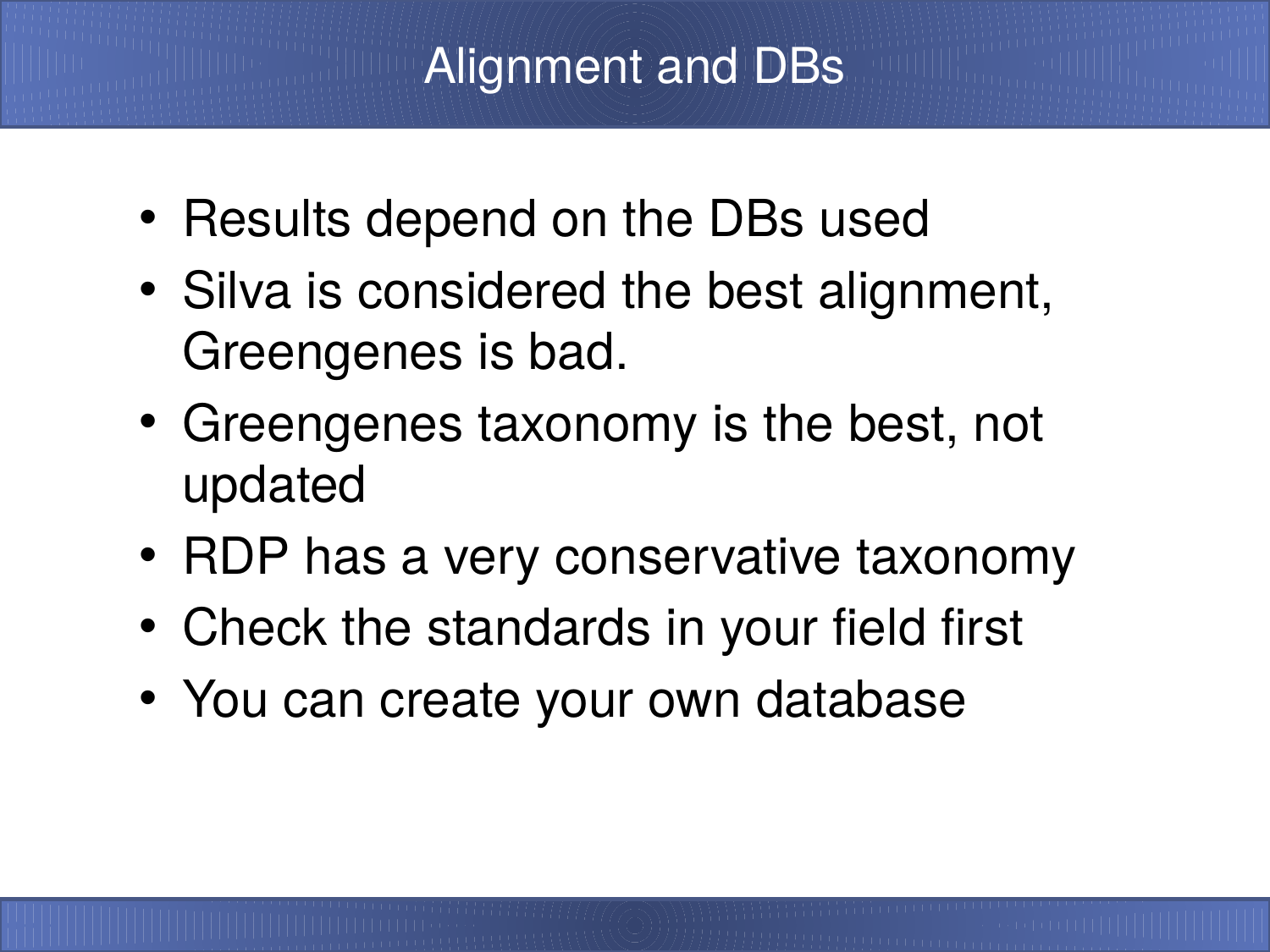

# Alignment and DBs
Results depend on the DBs used
Silva is considered the best alignment, Greengenes is bad.
Greengenes taxonomy is the best, not updated
RDP has a very conservative taxonomy
Check the standards in your field first
You can create your own database